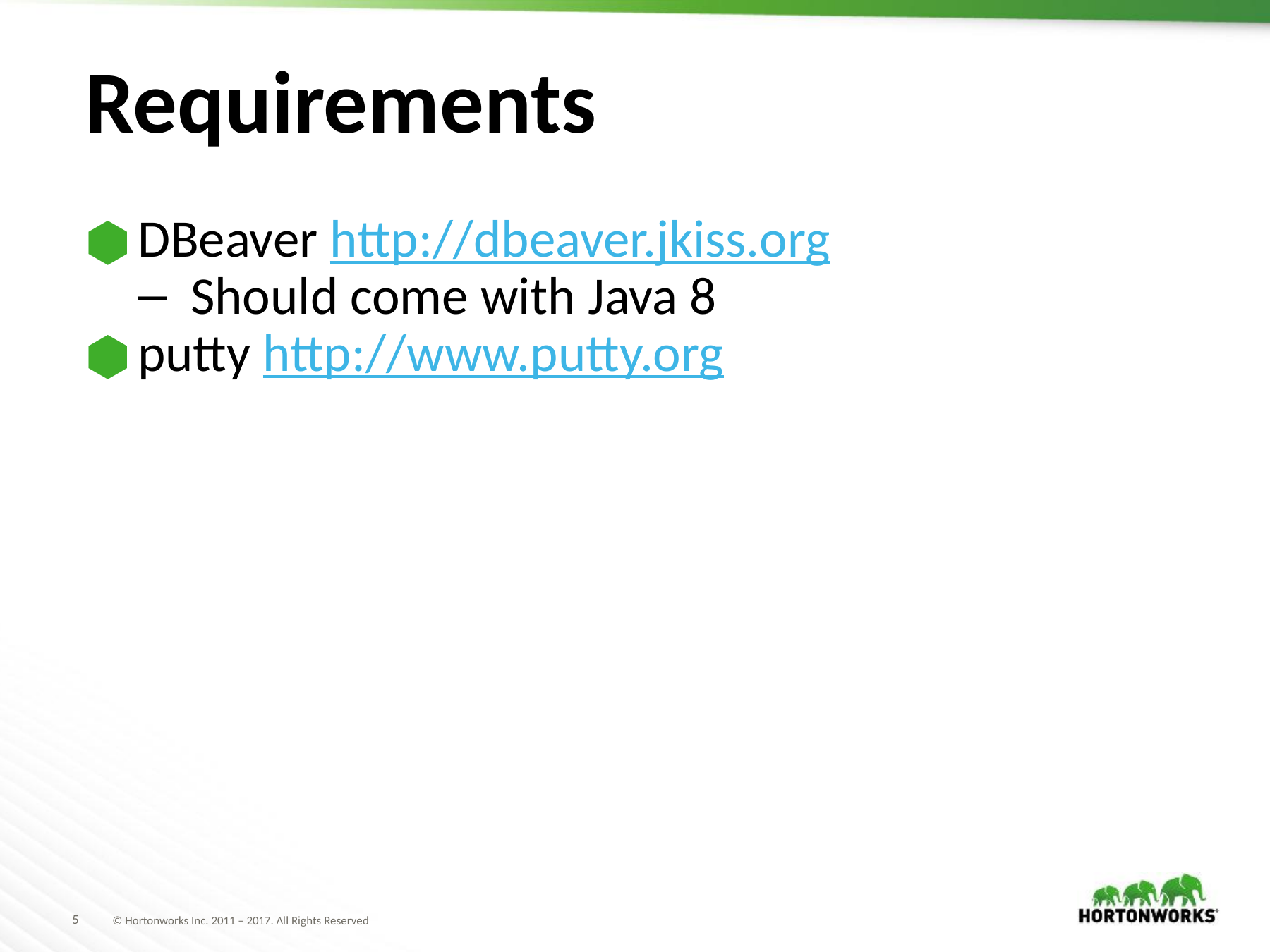

# Requirements
DBeaver http://dbeaver.jkiss.org
Should come with Java 8
putty http://www.putty.org